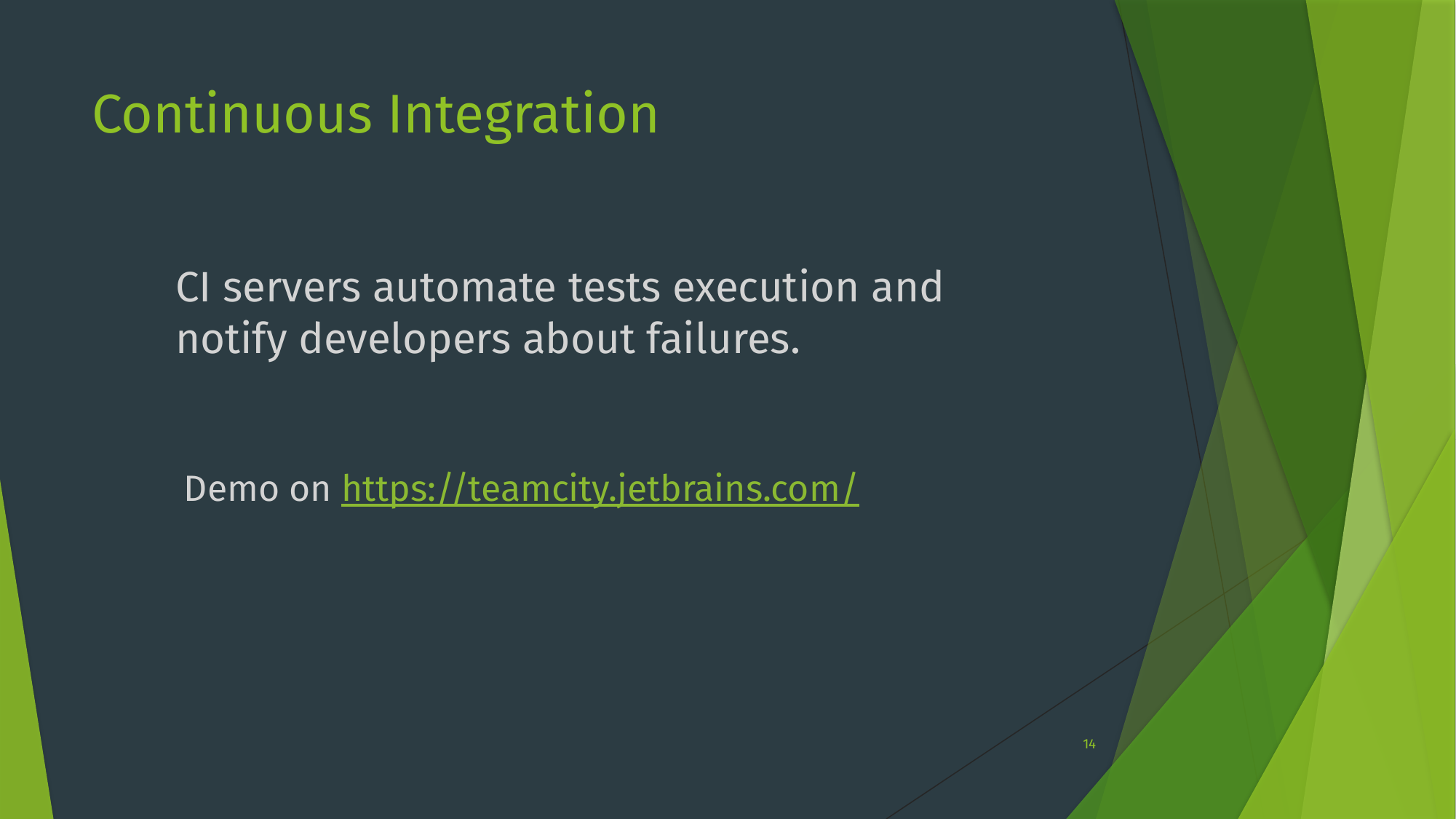

# Continuous Integration
CI servers automate tests execution and
notify developers about failures.
Demo on https://teamcity.jetbrains.com/
14